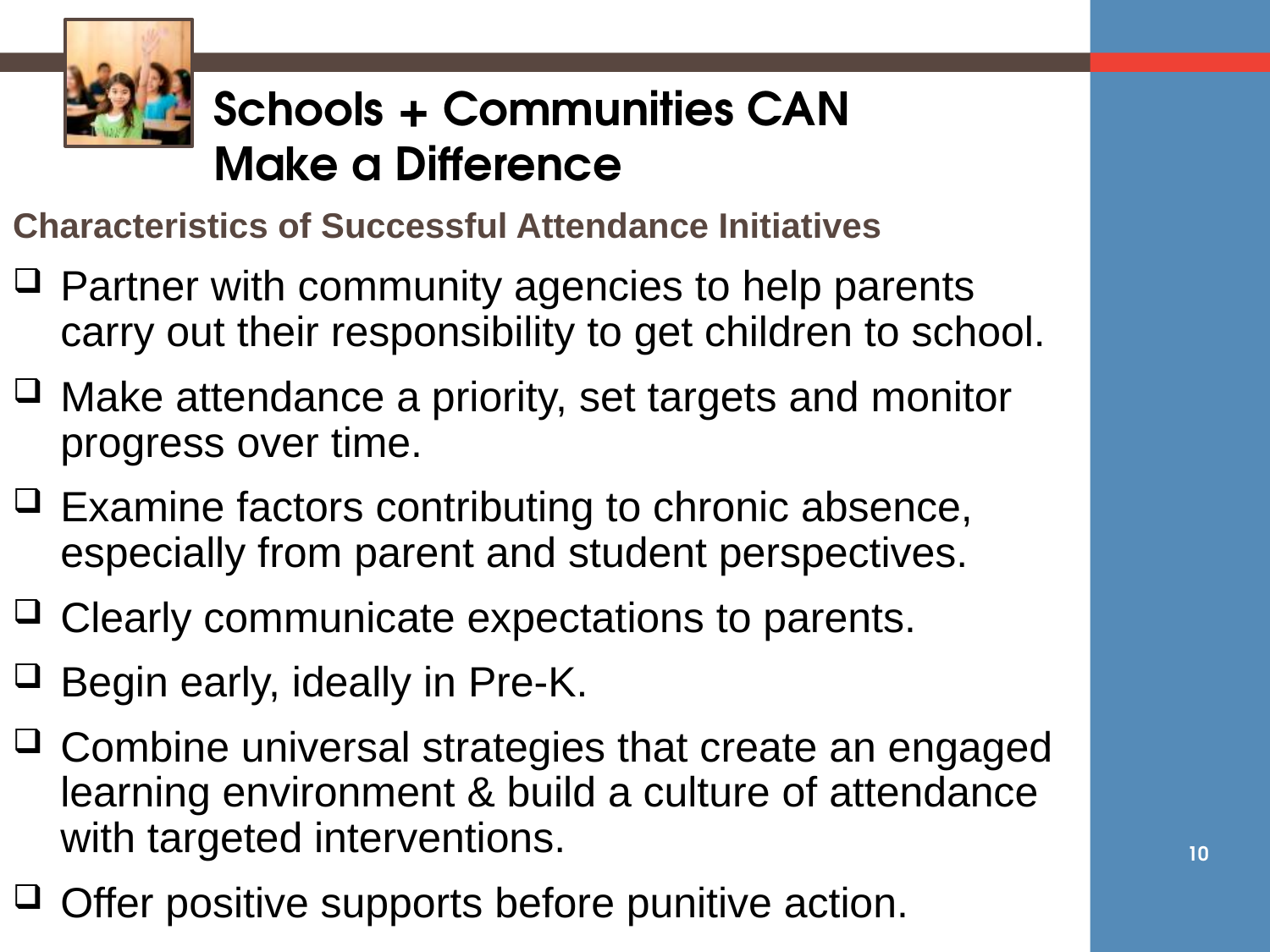

Schools + Communities CAN
Make a Difference
Characteristics of Successful Attendance Initiatives
Partner with community agencies to help parents carry out their responsibility to get children to school.
Make attendance a priority, set targets and monitor progress over time.
Examine factors contributing to chronic absence, especially from parent and student perspectives.
Clearly communicate expectations to parents.
Begin early, ideally in Pre-K.
Combine universal strategies that create an engaged learning environment & build a culture of attendance with targeted interventions.
Offer positive supports before punitive action.